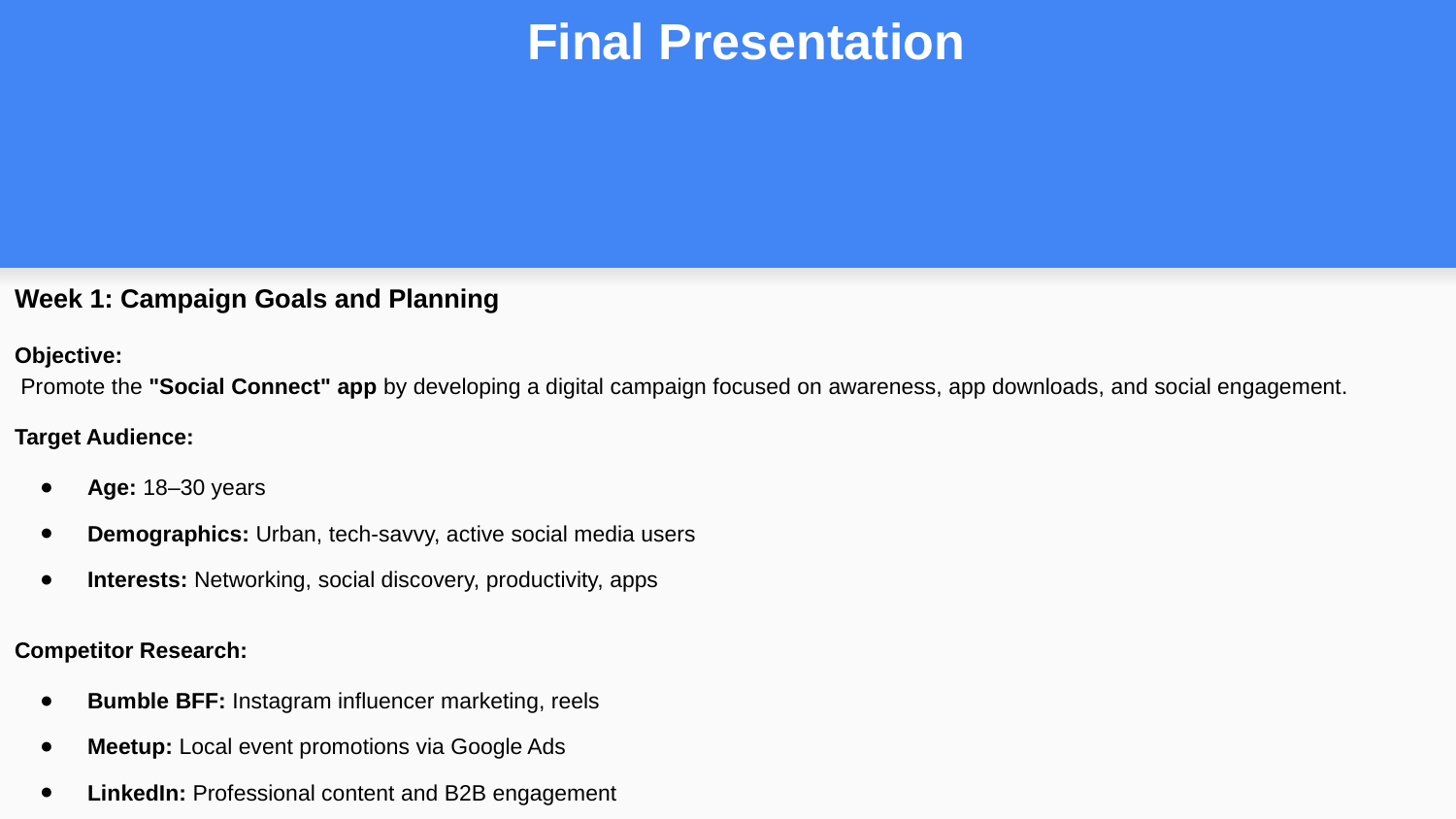

# Final Presentation
Week 1: Campaign Goals and Planning
Objective:
 Promote the "Social Connect" app by developing a digital campaign focused on awareness, app downloads, and social engagement.
Target Audience:
Age: 18–30 years
Demographics: Urban, tech-savvy, active social media users
Interests: Networking, social discovery, productivity, apps
Competitor Research:
Bumble BFF: Instagram influencer marketing, reels
Meetup: Local event promotions via Google Ads
LinkedIn: Professional content and B2B engagement